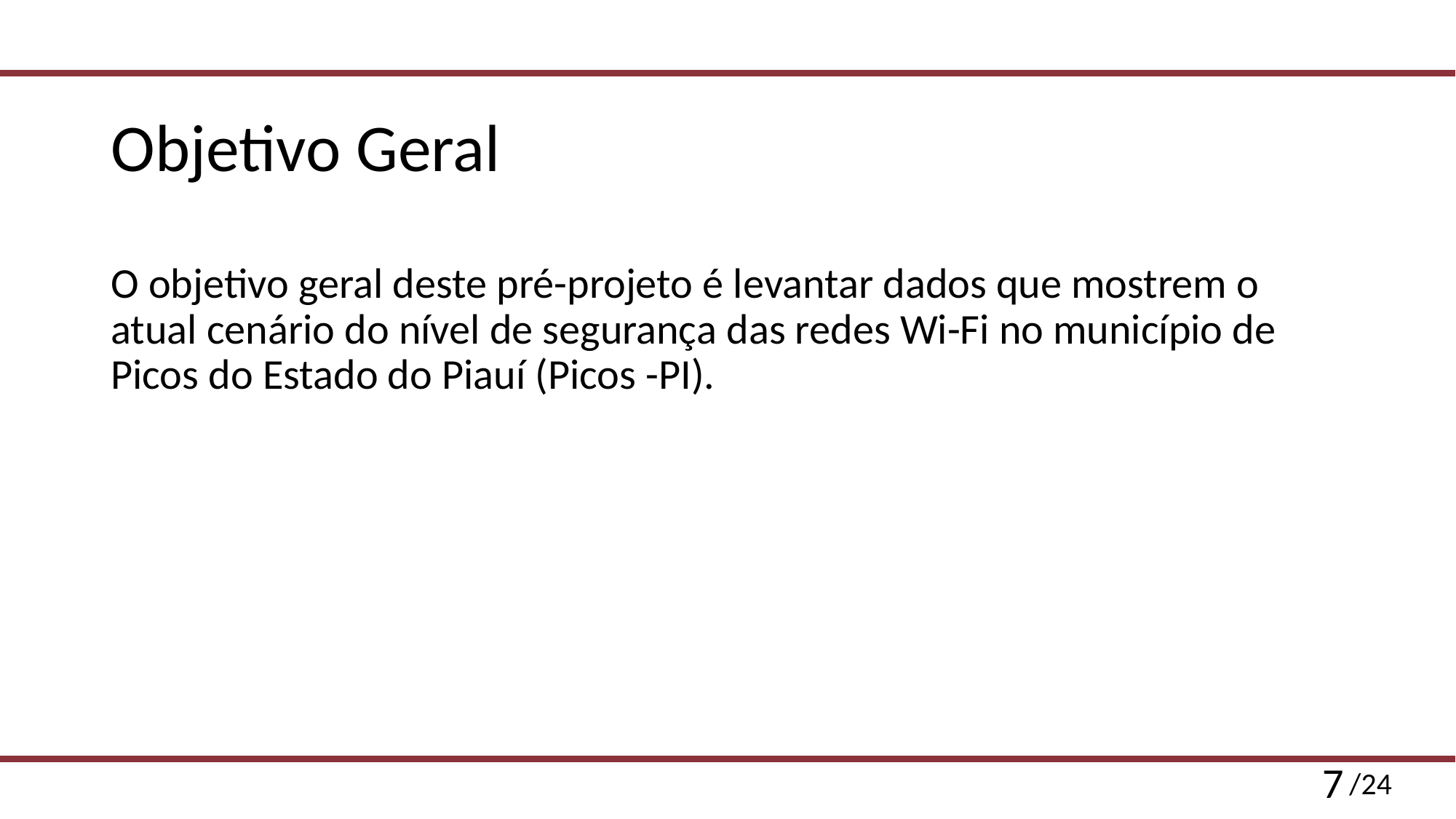

# Objetivo Geral
O objetivo geral deste pré-projeto é levantar dados que mostrem o atual cenário do nível de segurança das redes Wi-Fi no município de Picos do Estado do Piauí (Picos -PI).

7